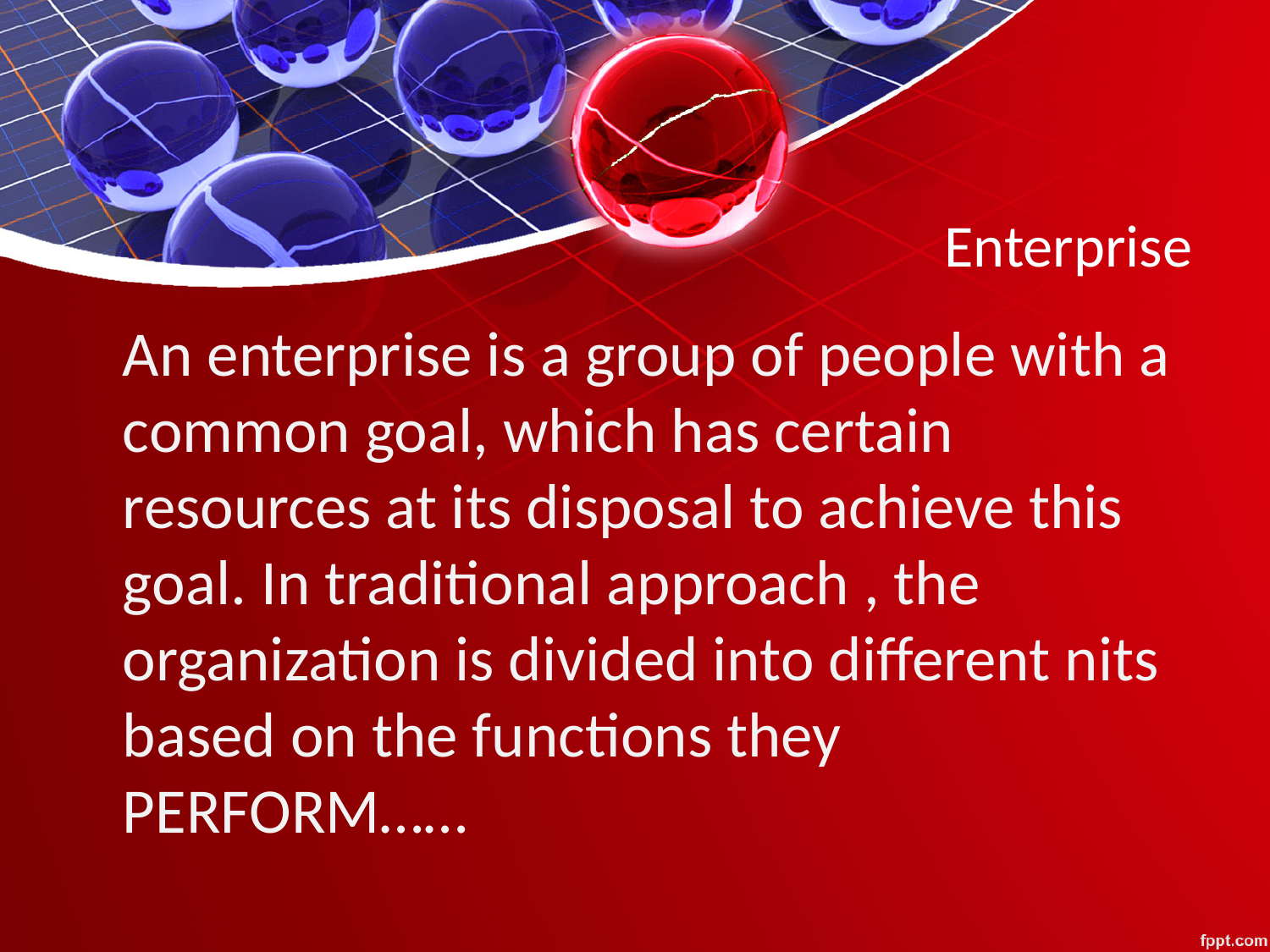

# Enterprise
	An enterprise is a group of people with a common goal, which has certain resources at its disposal to achieve this goal. In traditional approach , the organization is divided into different nits based on the functions they PERFORM……